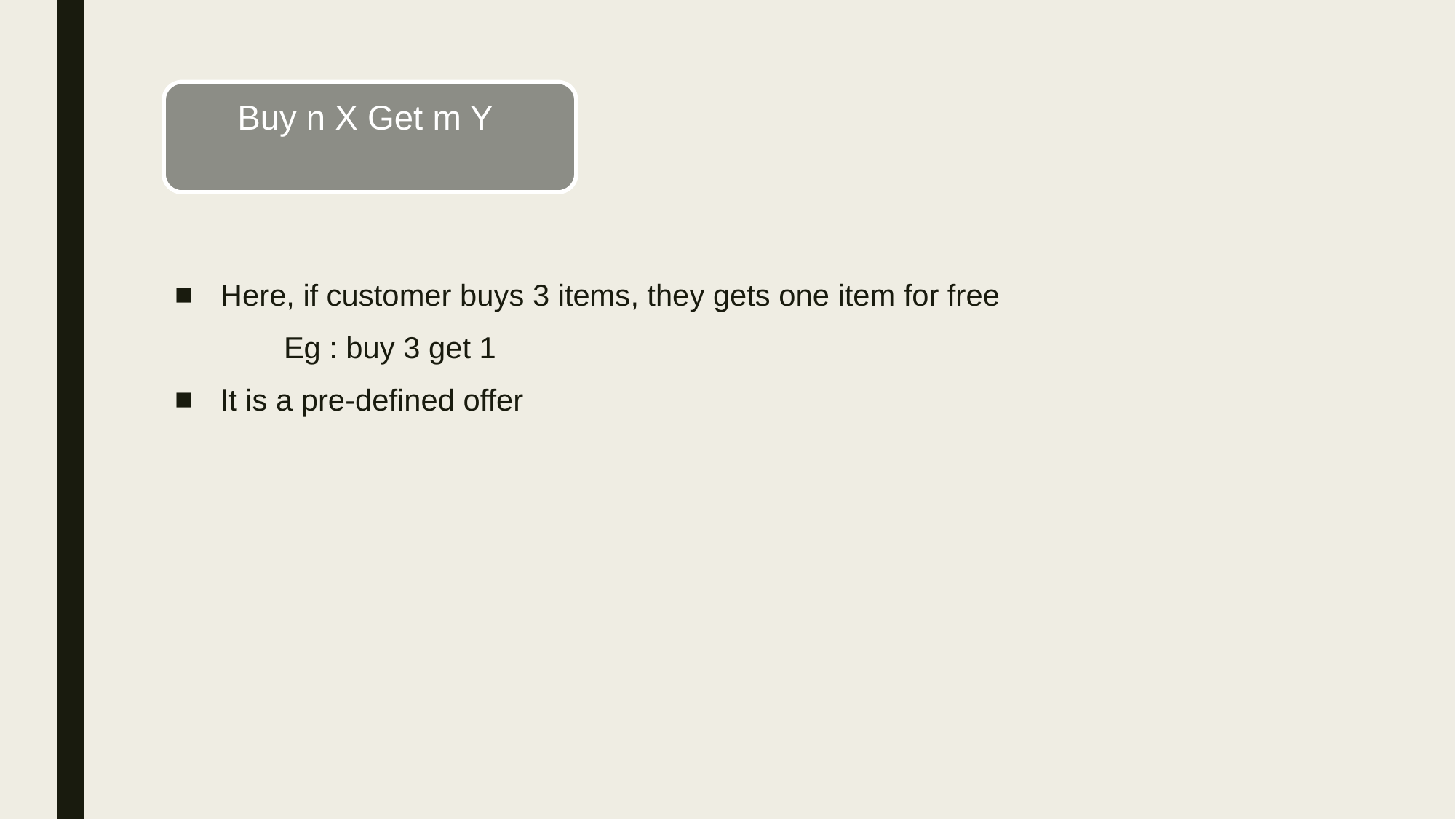

Buy n X Get m Y
Here, if customer buys 3 items, they gets one item for free
	Eg : buy 3 get 1
It is a pre-defined offer